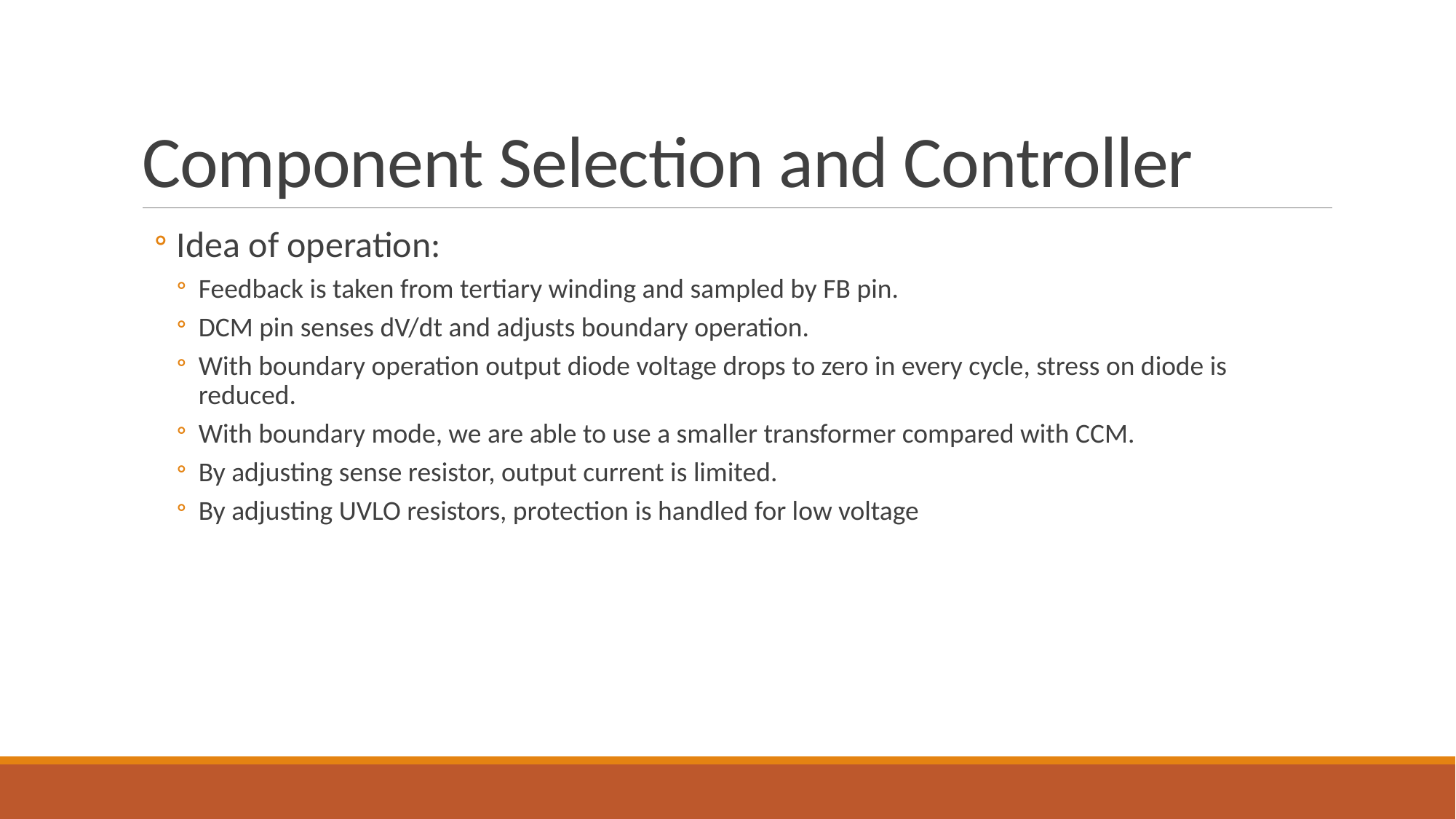

# Component Selection and Controller
Idea of operation:
Feedback is taken from tertiary winding and sampled by FB pin.
DCM pin senses dV/dt and adjusts boundary operation.
With boundary operation output diode voltage drops to zero in every cycle, stress on diode is reduced.
With boundary mode, we are able to use a smaller transformer compared with CCM.
By adjusting sense resistor, output current is limited.
By adjusting UVLO resistors, protection is handled for low voltage